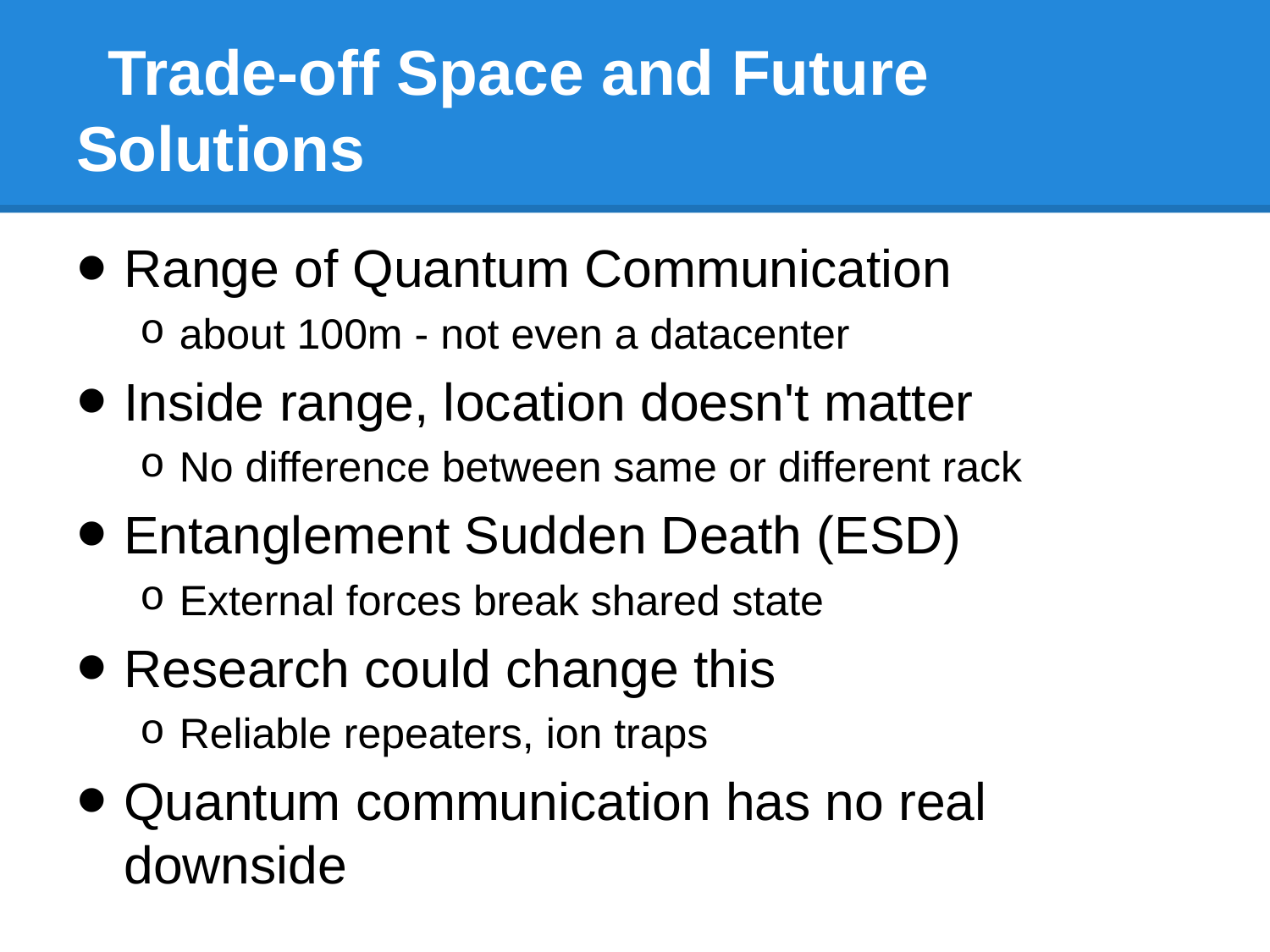

# Trade-off Space and Future Solutions
Range of Quantum Communication
about 100m - not even a datacenter
Inside range, location doesn't matter
No difference between same or different rack
Entanglement Sudden Death (ESD)
External forces break shared state
Research could change this
Reliable repeaters, ion traps
Quantum communication has no real downside